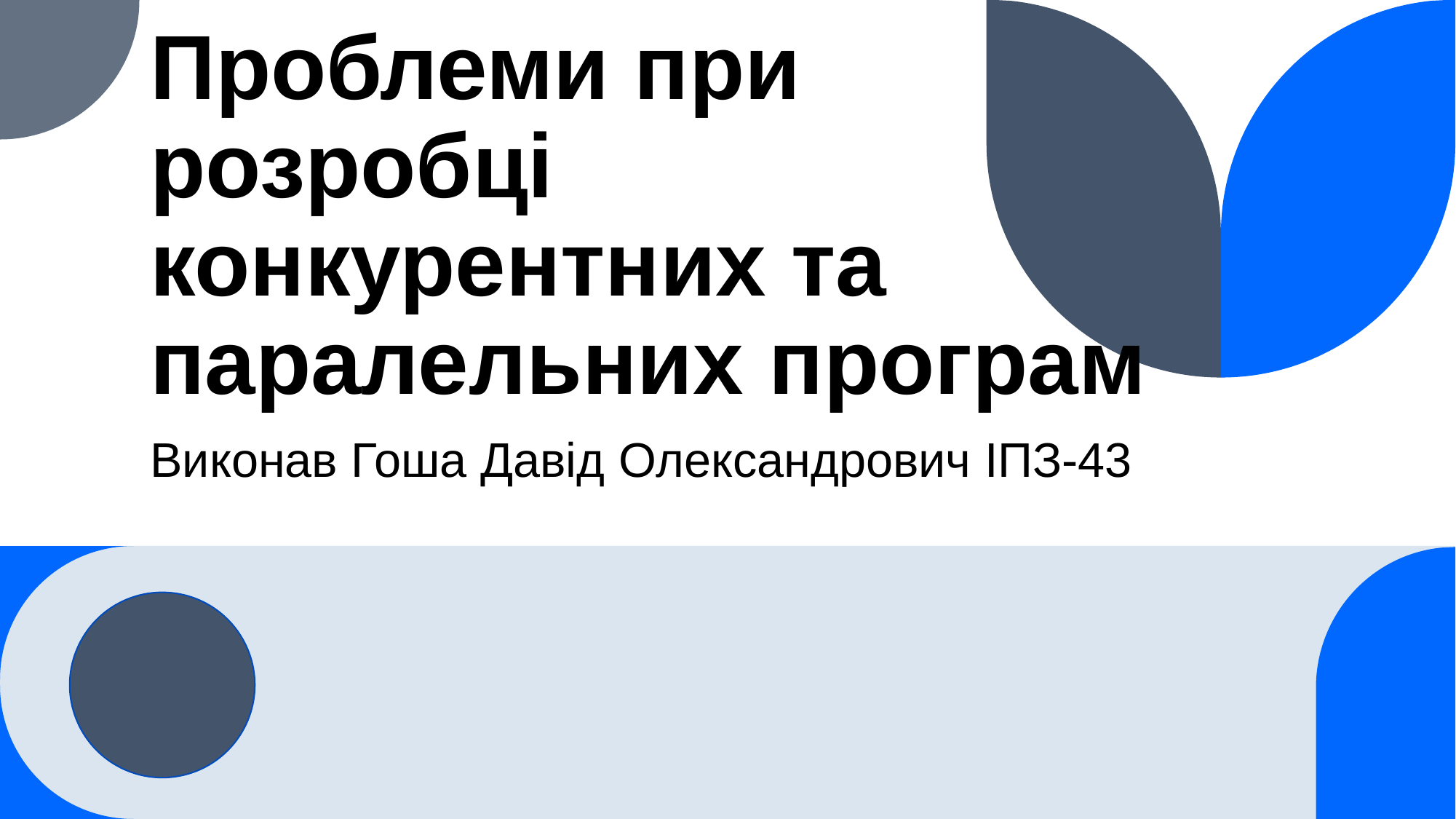

# Проблеми при розробці конкурентних та паралельних програм
Виконав Гоша Давід Олександрович ІПЗ-43